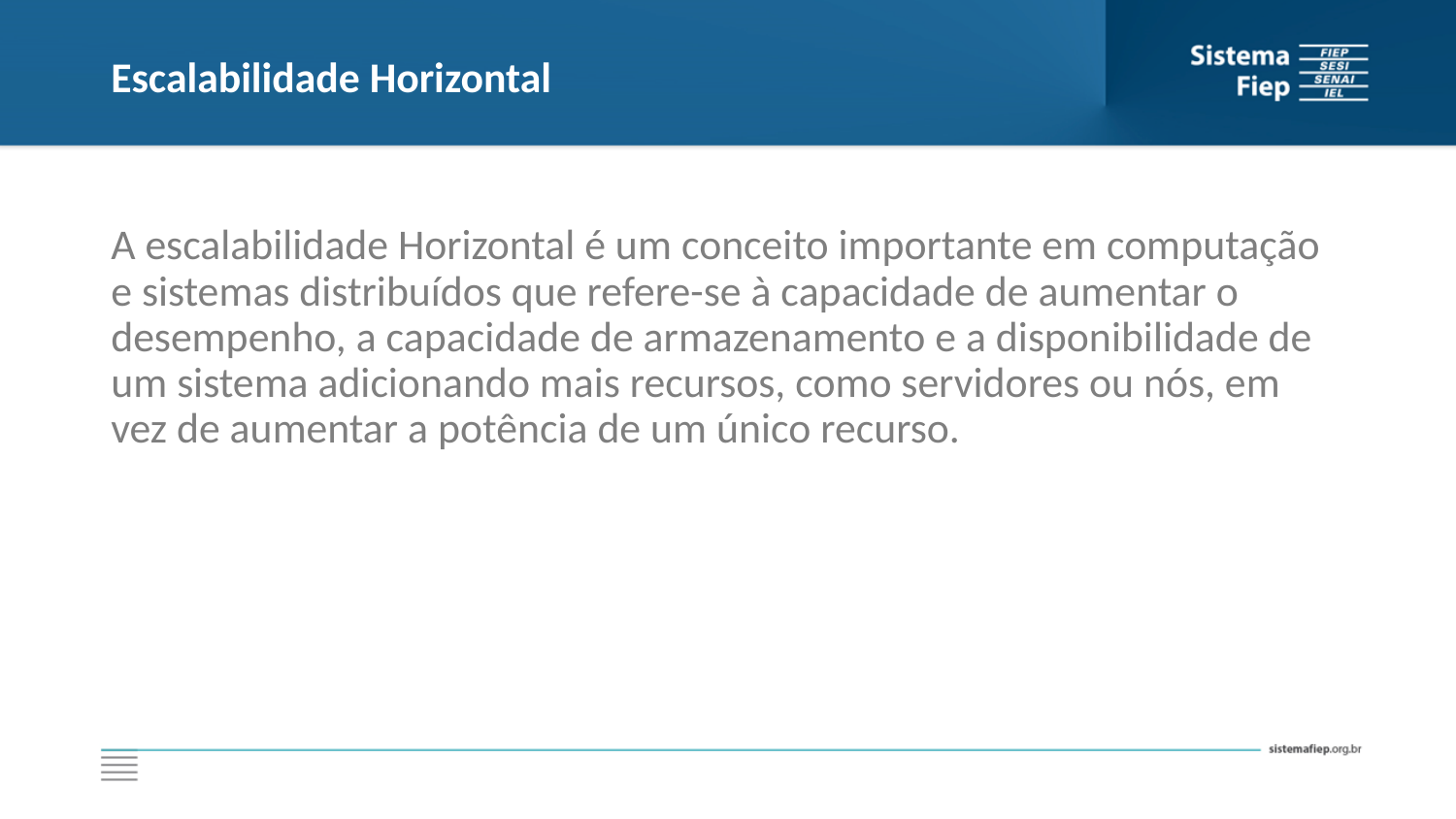

# Escalabilidade Horizontal
A escalabilidade Horizontal é um conceito importante em computação e sistemas distribuídos que refere-se à capacidade de aumentar o desempenho, a capacidade de armazenamento e a disponibilidade de um sistema adicionando mais recursos, como servidores ou nós, em vez de aumentar a potência de um único recurso.